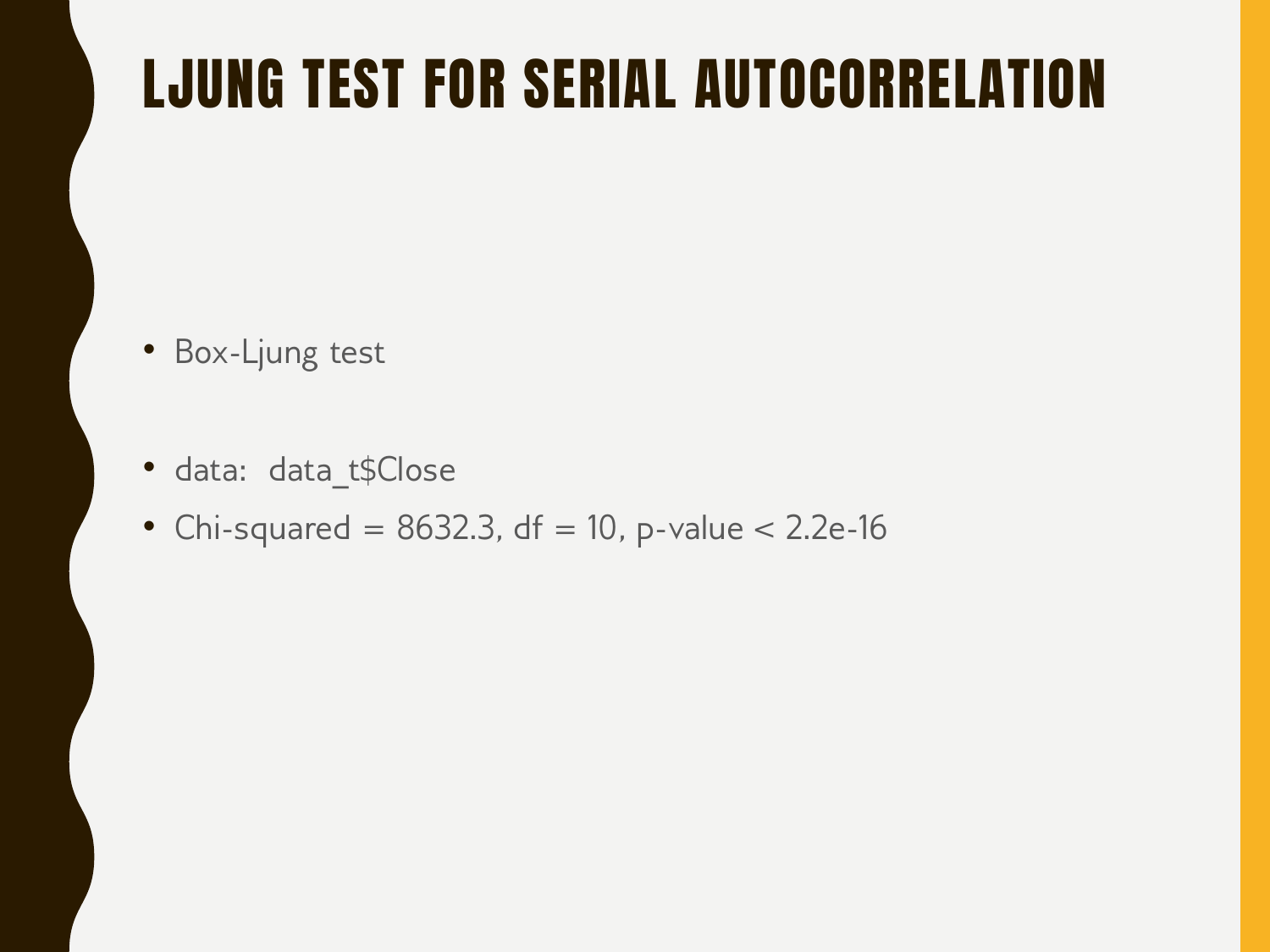

# Ljung Test for serial autocorrelation
Box-Ljung test

data:  data_t$Close
Chi-squared = 8632.3, df = 10, p-value < 2.2e-16